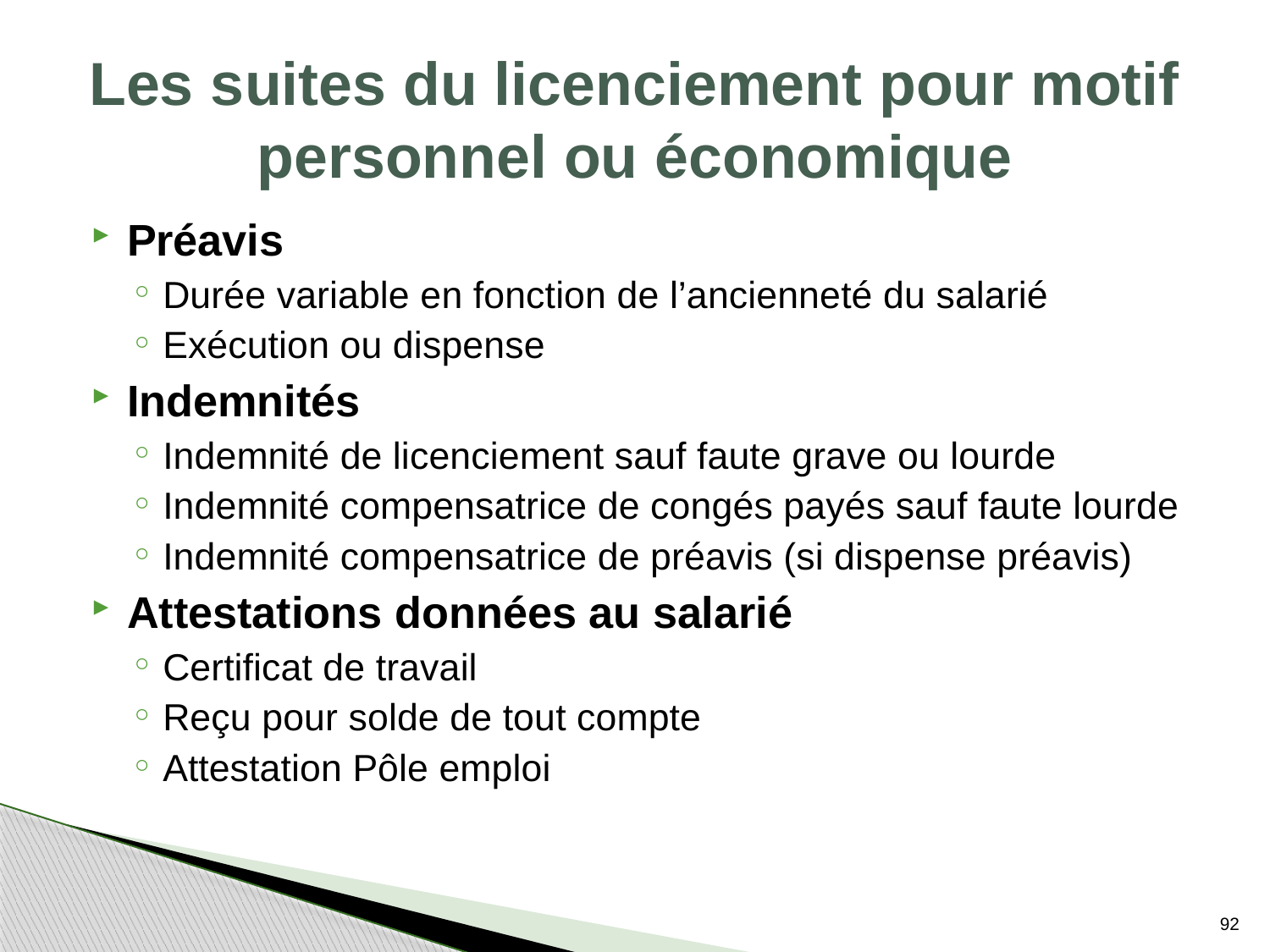

# Les suites du licenciement pour motif personnel ou économique
Préavis
Durée variable en fonction de l’ancienneté du salarié
Exécution ou dispense
Indemnités
Indemnité de licenciement sauf faute grave ou lourde
Indemnité compensatrice de congés payés sauf faute lourde
Indemnité compensatrice de préavis (si dispense préavis)
Attestations données au salarié
Certificat de travail
Reçu pour solde de tout compte
Attestation Pôle emploi

92